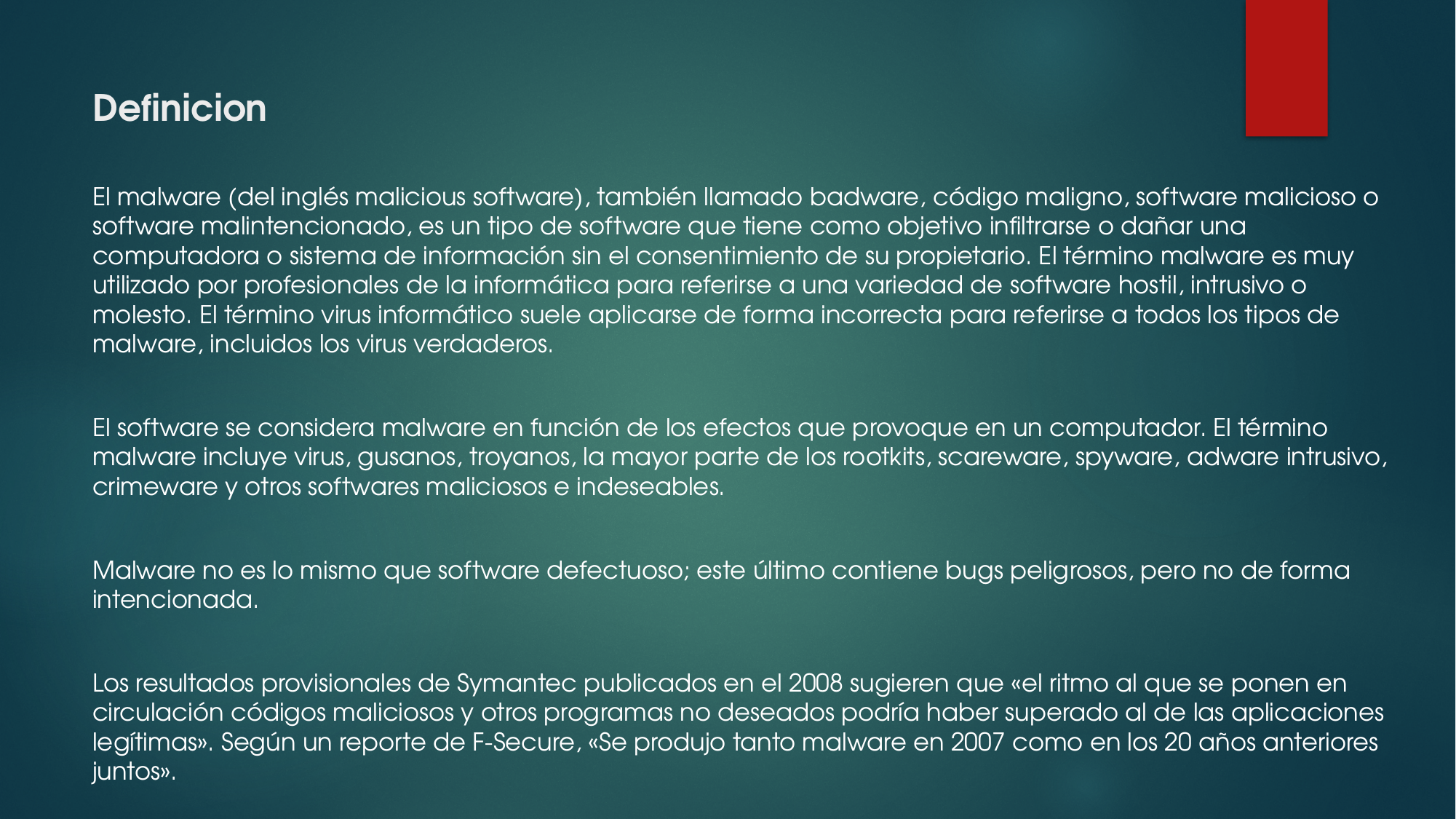

# Definicion
El malware (del inglés malicious software), también llamado badware, código maligno, software malicioso o software malintencionado, es un tipo de software que tiene como objetivo infiltrarse o dañar una computadora o sistema de información sin el consentimiento de su propietario. El término malware es muy utilizado por profesionales de la informática para referirse a una variedad de software hostil, intrusivo o molesto. El término virus informático suele aplicarse de forma incorrecta para referirse a todos los tipos de malware, incluidos los virus verdaderos.

El software se considera malware en función de los efectos que provoque en un computador. El término malware incluye virus, gusanos, troyanos, la mayor parte de los rootkits, scareware, spyware, adware intrusivo, crimeware y otros softwares maliciosos e indeseables.

Malware no es lo mismo que software defectuoso; este último contiene bugs peligrosos, pero no de forma intencionada.

Los resultados provisionales de Symantec publicados en el 2008 sugieren que «el ritmo al que se ponen en circulación códigos maliciosos y otros programas no deseados podría haber superado al de las aplicaciones legítimas». Según un reporte de F-Secure, «Se produjo tanto malware en 2007 como en los 20 años anteriores juntos».